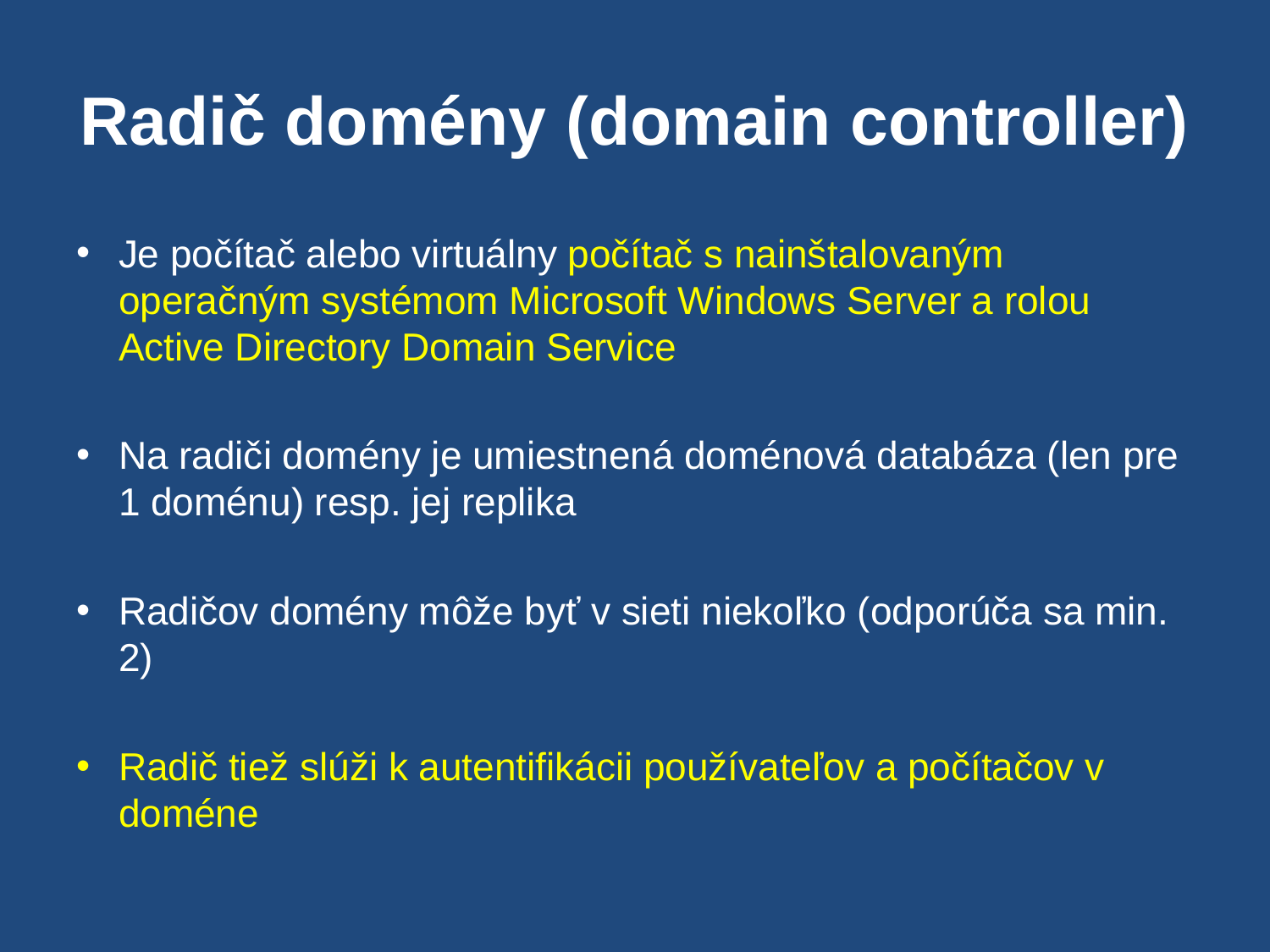

# Radič domény (domain controller)
Je počítač alebo virtuálny počítač s nainštalovaným operačným systémom Microsoft Windows Server a rolou Active Directory Domain Service

Na radiči domény je umiestnená doménová databáza (len pre 1 doménu) resp. jej replika

Radičov domény môže byť v sieti niekoľko (odporúča sa min. 2)

Radič tiež slúži k autentifikácii používateľov a počítačov v doméne